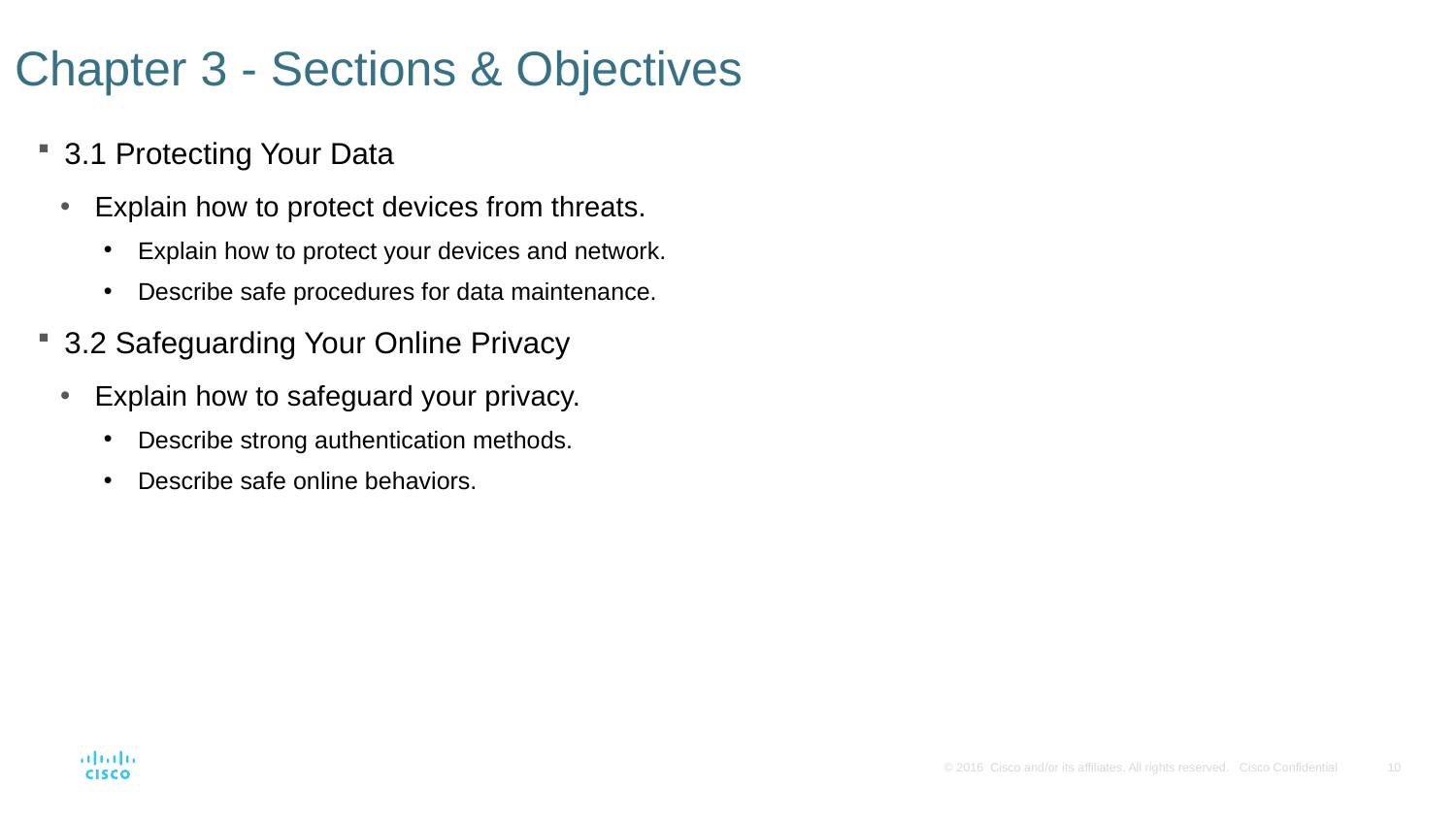

# Chapter 3 - Sections & Objectives
3.1 Protecting Your Data
Explain how to protect devices from threats.
Explain how to protect your devices and network.
Describe safe procedures for data maintenance.
3.2 Safeguarding Your Online Privacy
Explain how to safeguard your privacy.
Describe strong authentication methods.
Describe safe online behaviors.